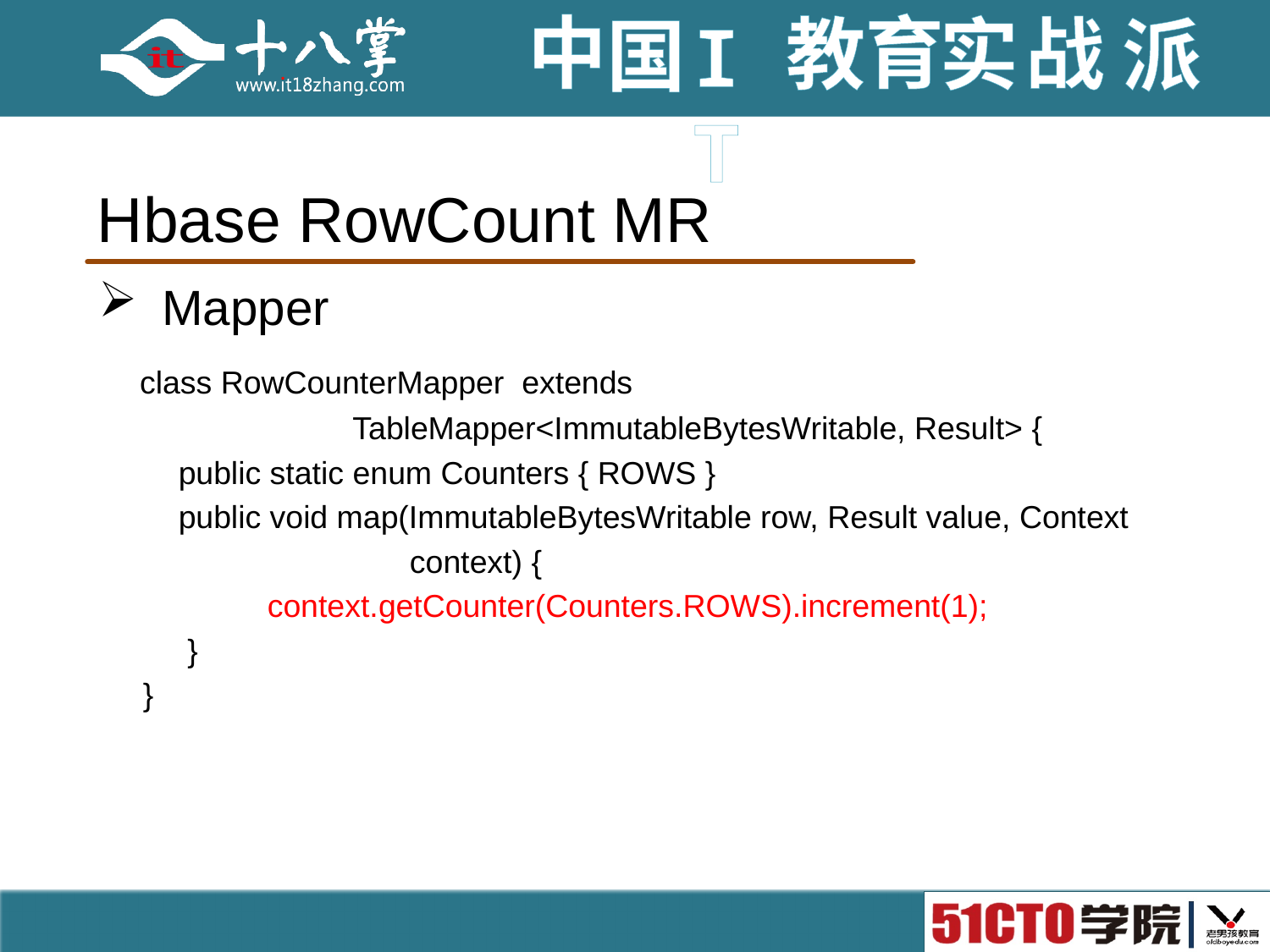

# Hbase RowCount MR
Mapper
   class RowCounterMapper  extends 				 		TableMapper<ImmutableBytesWritable, Result> {
         public static enum Counters { ROWS }
         public void map(ImmutableBytesWritable row, Result value, Context
                                   context) {
                   context.getCounter(Counters.ROWS).increment(1);
          }
     }